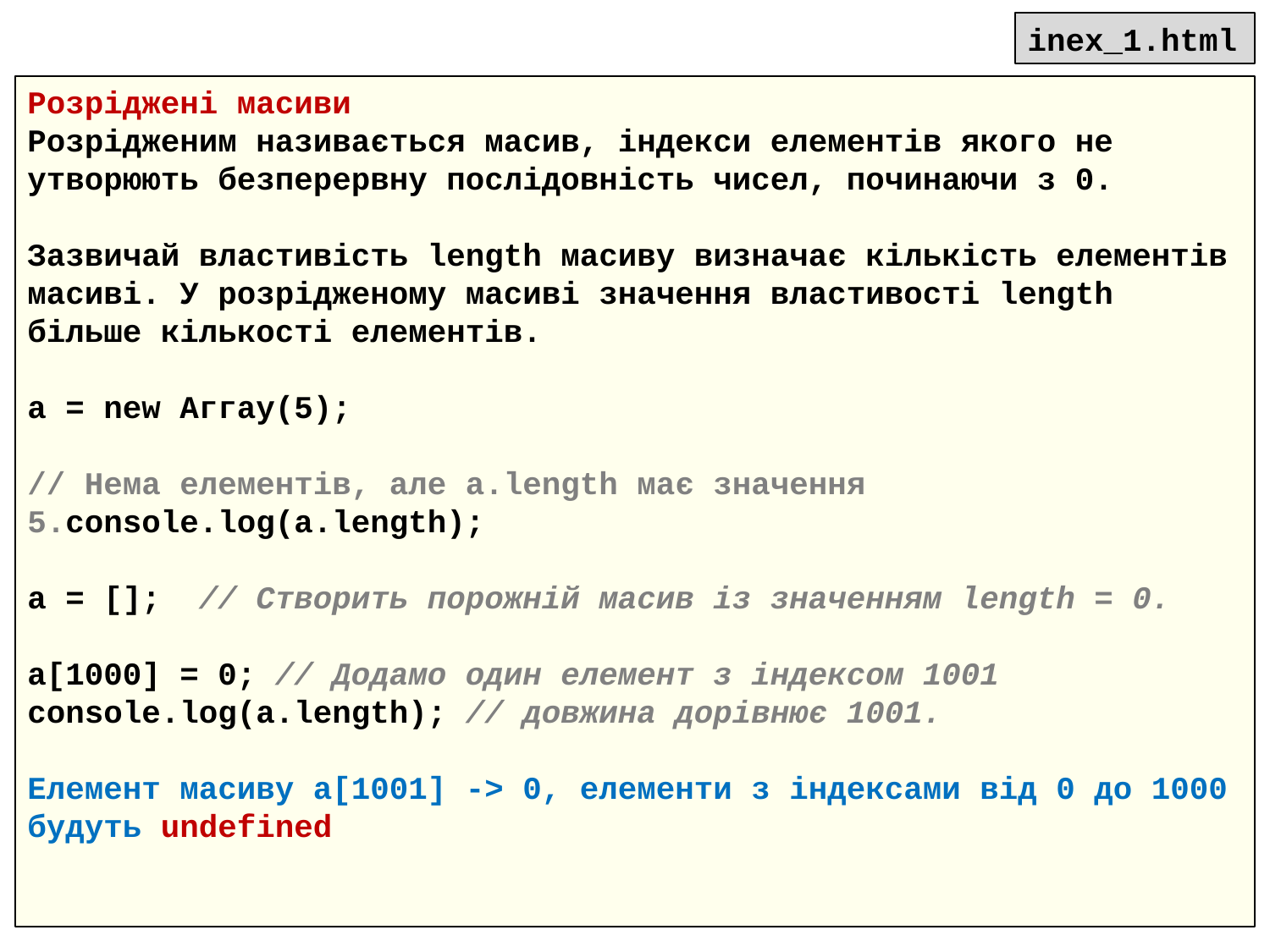

inex_1.html
Розріджені масиви
Розрідженим називається масив, індекси елементів якого не утворюють безперервну послідовність чисел, починаючи з 0.

Зазвичай властивість length масиву визначає кількість елементів масиві. У розрідженому масиві значення властивості length більше кількості елементів.

а = new Аггау(5);

// Нема елементів, але a.length має значення 5.console.log(а.length);

а = [];  // Створить порожній масив із значенням length = 0.

а[1000] = 0; // Додамо один елемент з індексом 1001
console.log(а.length); // довжина дорівнює 1001.

Елемент масиву а[1001] -> 0, елементи з індексами від 0 до 1000 будуть undefined